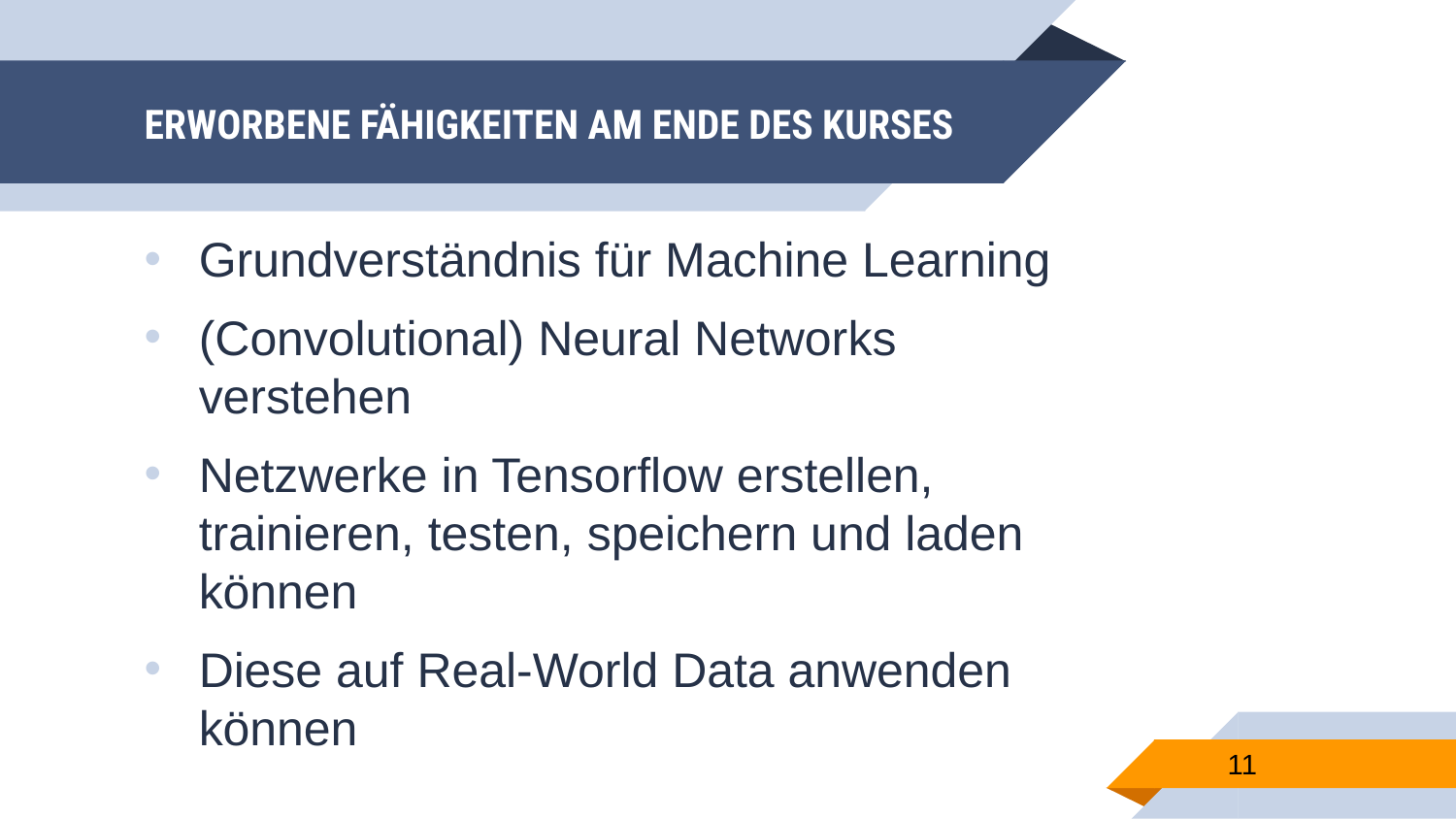

# ERWORBENE FÄHIGKEITEN AM ENDE DES KURSES
Grundverständnis für Machine Learning
(Convolutional) Neural Networks verstehen
Netzwerke in Tensorflow erstellen, trainieren, testen, speichern und laden können
Diese auf Real-World Data anwenden können
11